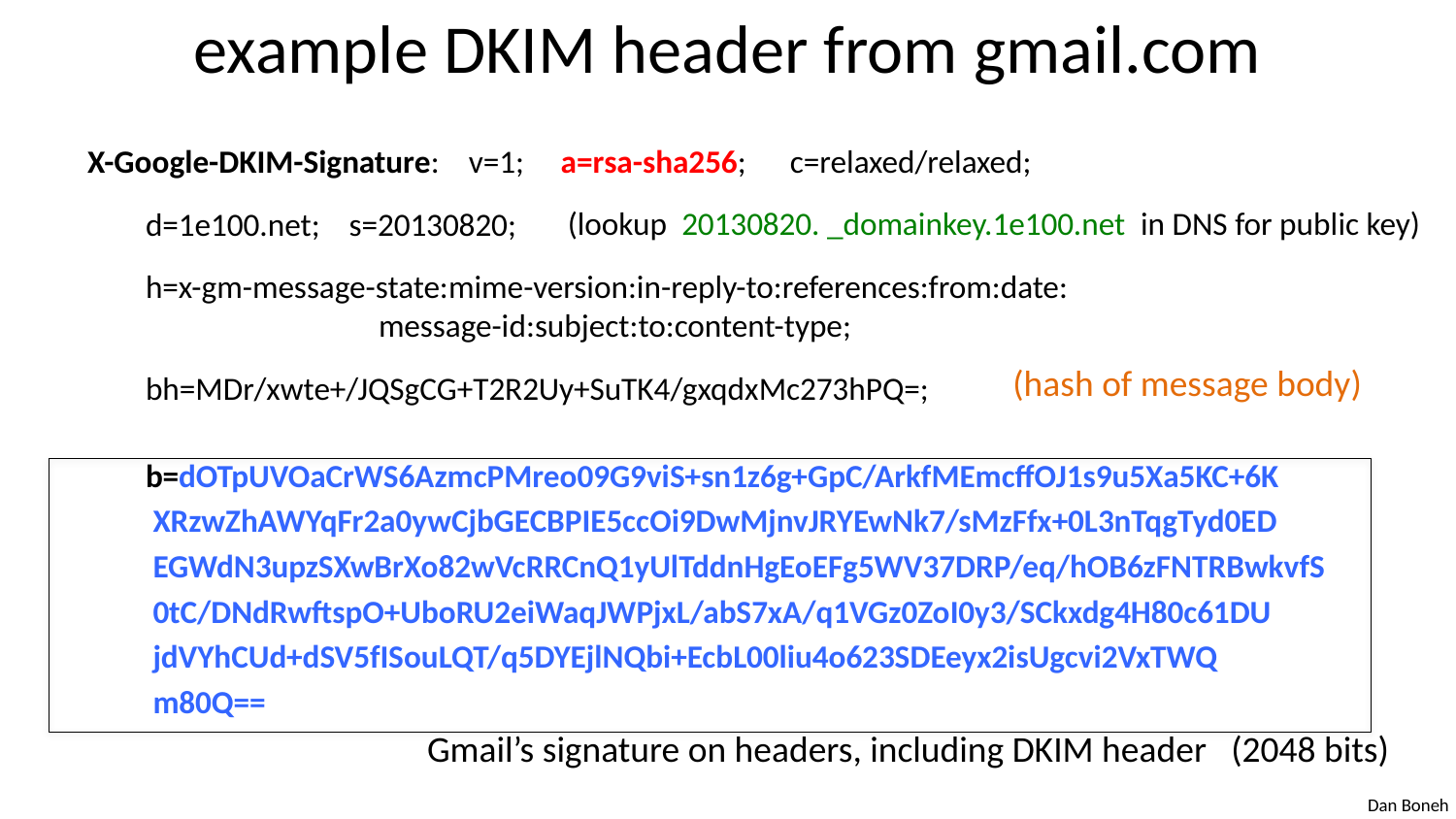

# example DKIM header from gmail.com
X-Google-DKIM-Signature:    v=1;     a=rsa-sha256;      c=relaxed/relaxed;
        d=1e100.net;    s=20130820;
        h=x-gm-message-state:mime-version:in-reply-to:references:from:date:
		message-id:subject:to:content-type;
        bh=MDr/xwte+/JQSgCG+T2R2Uy+SuTK4/gxqdxMc273hPQ=;
        b=dOTpUVOaCrWS6AzmcPMreo09G9viS+sn1z6g+GpC/ArkfMEmcffOJ1s9u5Xa5KC+6K
         XRzwZhAWYqFr2a0ywCjbGECBPIE5ccOi9DwMjnvJRYEwNk7/sMzFfx+0L3nTqgTyd0ED
         EGWdN3upzSXwBrXo82wVcRRCnQ1yUlTddnHgEoEFg5WV37DRP/eq/hOB6zFNTRBwkvfS
         0tC/DNdRwftspO+UboRU2eiWaqJWPjxL/abS7xA/q1VGz0ZoI0y3/SCkxdg4H80c61DU
         jdVYhCUd+dSV5fISouLQT/q5DYEjlNQbi+EcbL00liu4o623SDEeyx2isUgcvi2VxTWQ
         m80Q==
(lookup  20130820. _domainkey.1e100.net  in DNS for public key)
(hash of message body)

Gmail’s signature on headers, including DKIM header   (2048 bits)